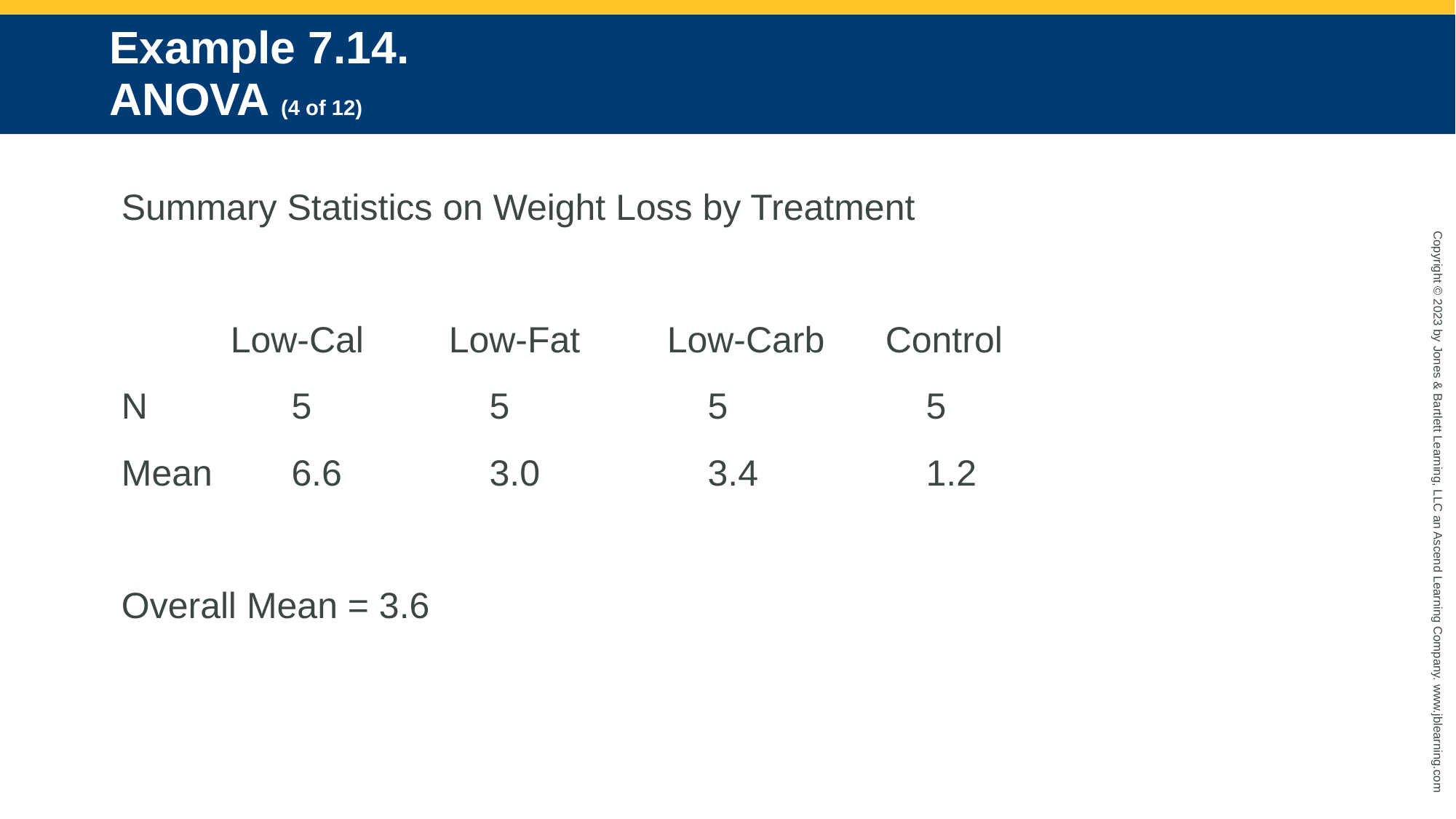

# Example 7.14. ANOVA (4 of 12)
Summary Statistics on Weight Loss by Treatment

	Low-Cal	Low-Fat	Low-Carb	Control
N	      5		    5		    5		    5
Mean	      6.6	    3.0	    	    3.4	    	    1.2

Overall Mean = 3.6